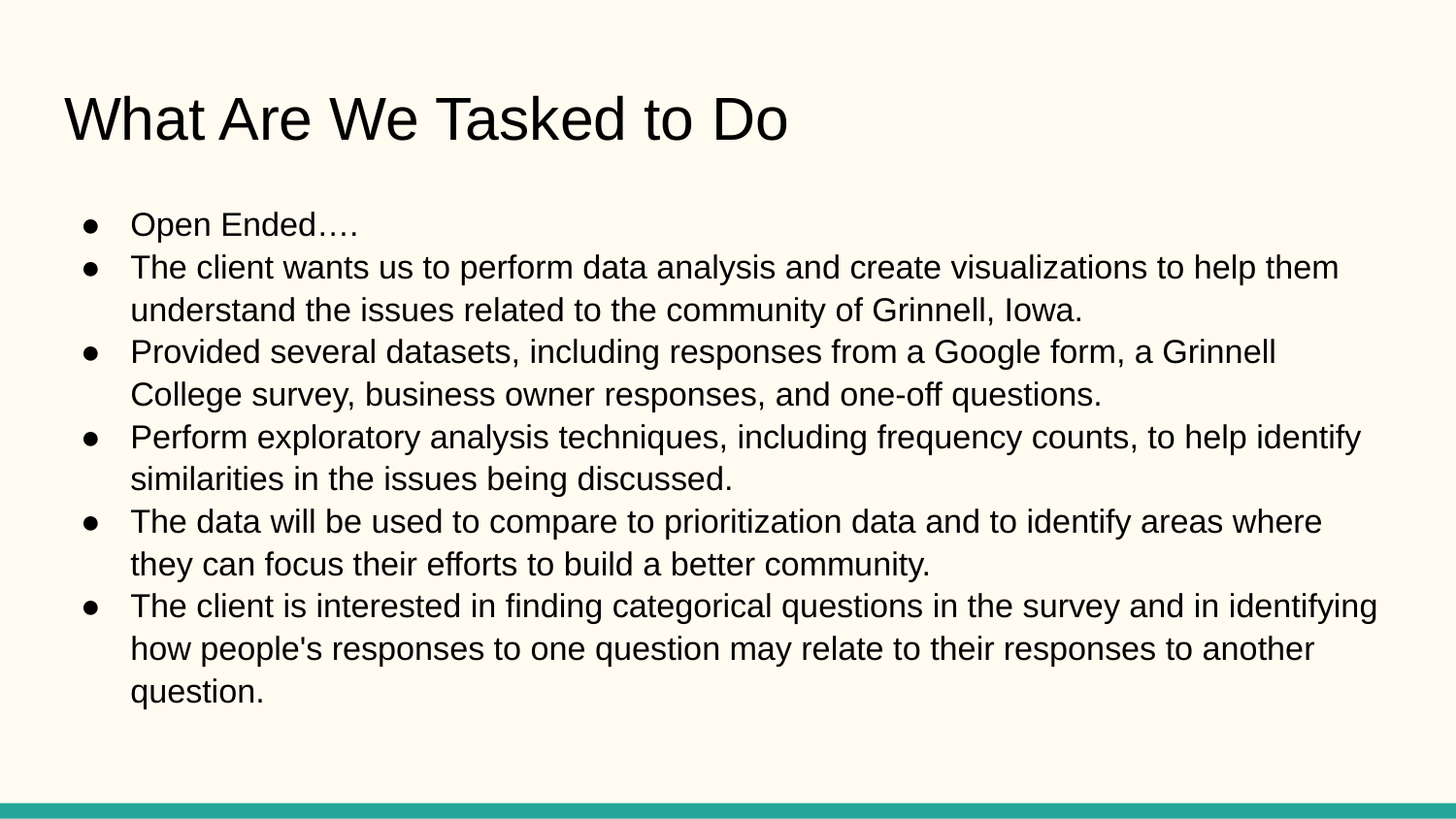

# What Are We Tasked to Do
Open Ended….
The client wants us to perform data analysis and create visualizations to help them understand the issues related to the community of Grinnell, Iowa.
Provided several datasets, including responses from a Google form, a Grinnell College survey, business owner responses, and one-off questions.
Perform exploratory analysis techniques, including frequency counts, to help identify similarities in the issues being discussed.
The data will be used to compare to prioritization data and to identify areas where they can focus their efforts to build a better community.
The client is interested in finding categorical questions in the survey and in identifying how people's responses to one question may relate to their responses to another question.